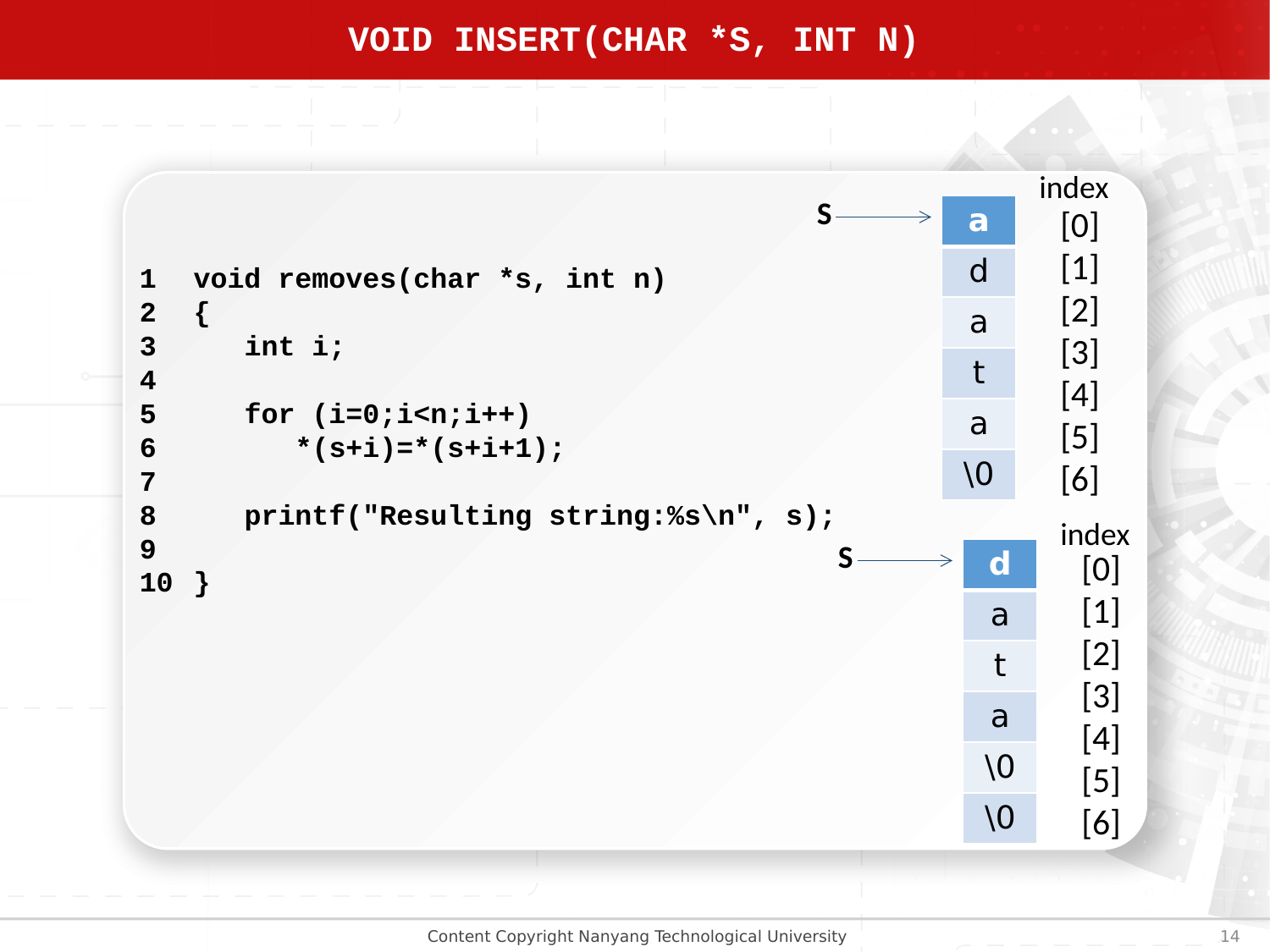

# void insert(char *s, int n)
index
S
| a |
| --- |
| d |
| a |
| t |
| a |
| \0 |
[0]
[1]
[2]
[3]
[4]
[5]
[6]
1
2
3
4
5
6
7
8
9
10
void removes(char *s, int n)
{
   int i;

   for (i=0;i<n;i++)
      *(s+i)=*(s+i+1);

   printf("Resulting string:%s\n", s);

}
index
S
| d |
| --- |
| a |
| t |
| a |
| \0 |
| \0 |
[0]
[1]
[2]
[3]
[4]
[5]
[6]